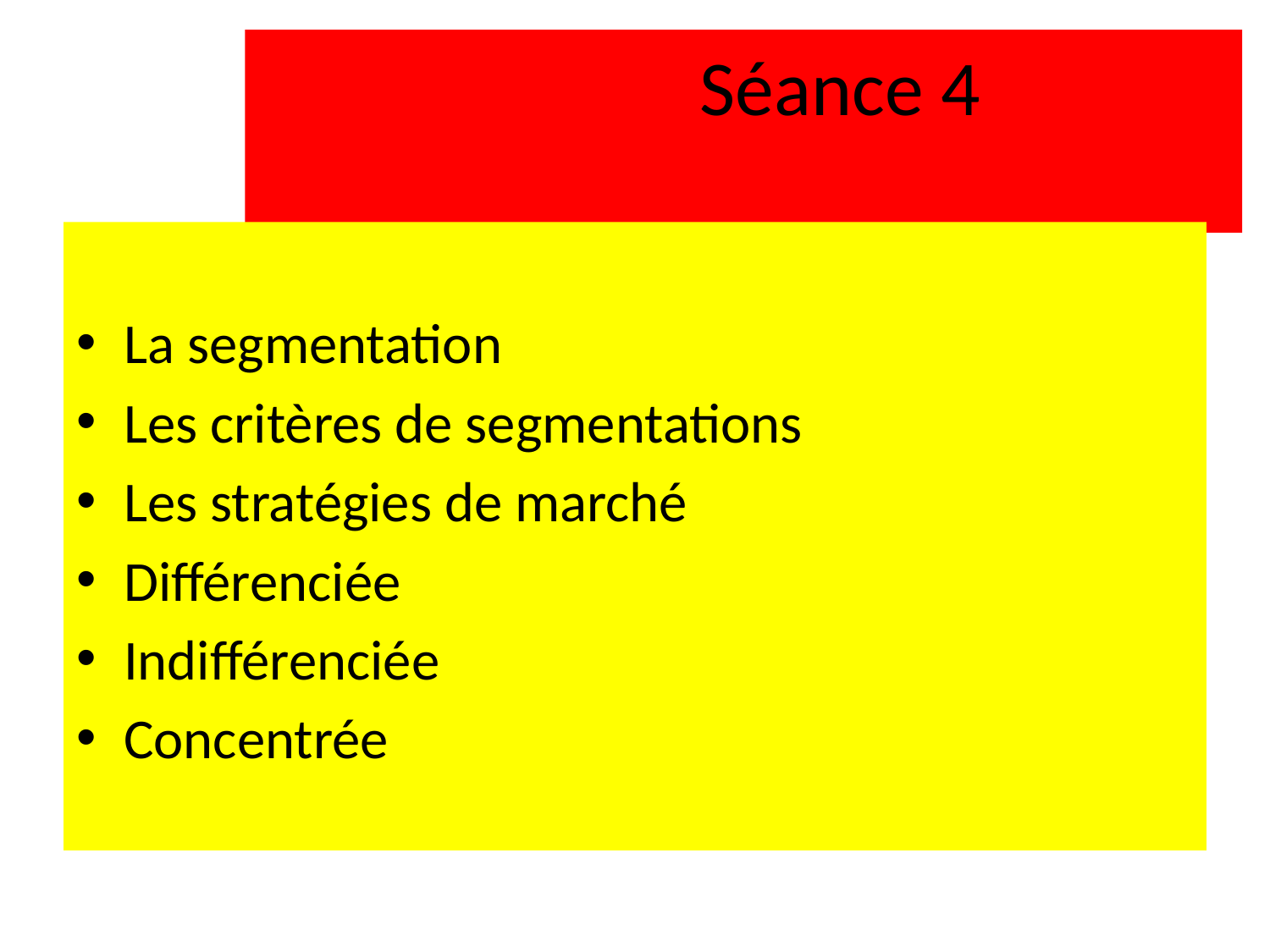

# Séance 4

La segmentation
Les critères de segmentations
Les stratégies de marché
Différenciée
Indifférenciée
Concentrée